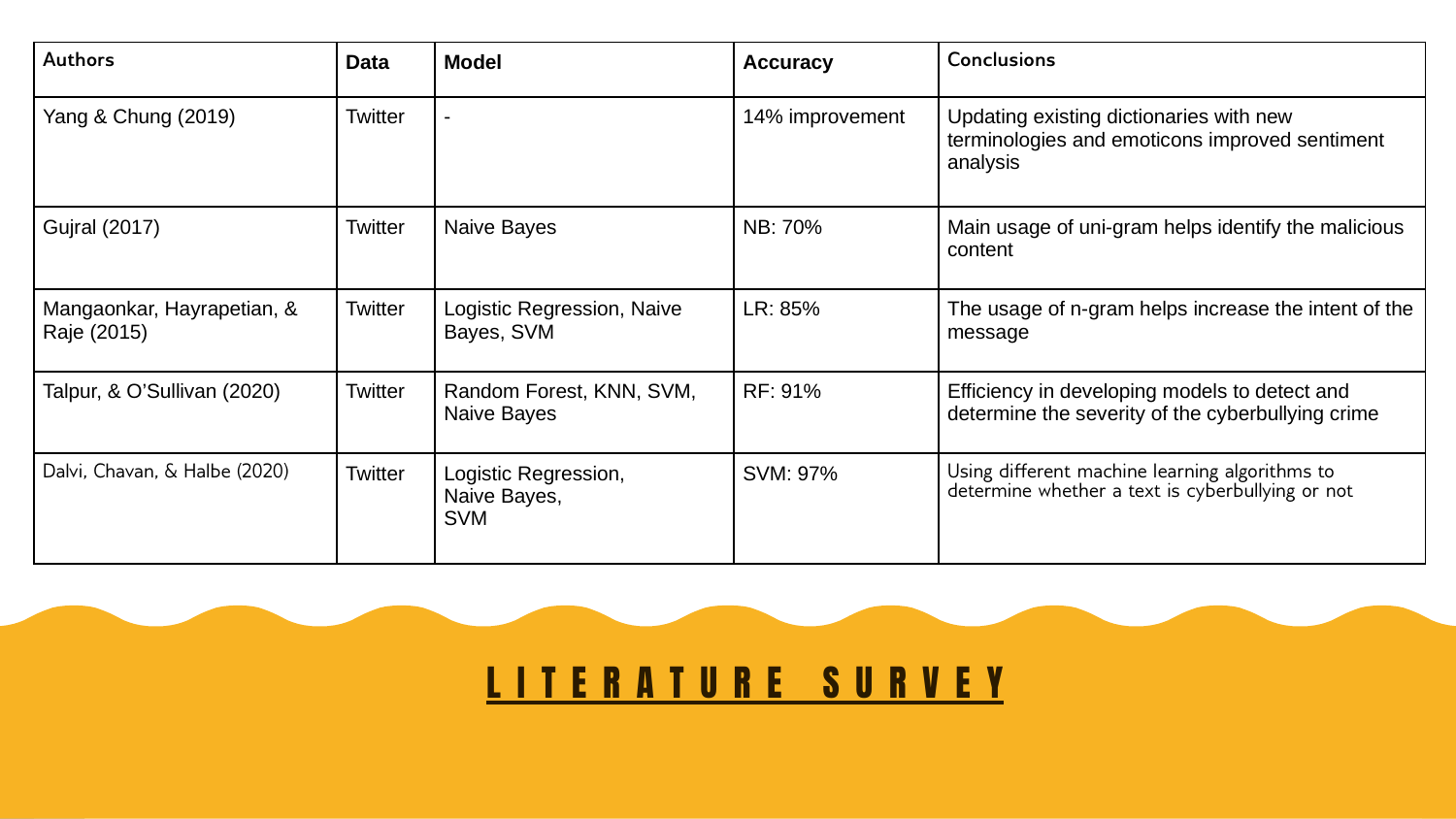

| Authors | Data | Model | Accuracy | Conclusions |
| --- | --- | --- | --- | --- |
| Yang & Chung (2019) | Twitter | - | 14% improvement | Updating existing dictionaries with new terminologies and emoticons improved sentiment analysis |
| Gujral (2017) | Twitter | Naive Bayes | NB: 70% | Main usage of uni-gram helps identify the malicious content |
| Mangaonkar, Hayrapetian, & Raje (2015) | Twitter | Logistic Regression, Naive Bayes, SVM | LR: 85% | The usage of n-gram helps increase the intent of the message |
| Talpur, & O’Sullivan (2020) | Twitter | Random Forest, KNN, SVM, Naive Bayes | RF: 91% | Efficiency in developing models to detect and determine the severity of the cyberbullying crime |
| Dalvi, Chavan, & Halbe (2020) | Twitter | Logistic Regression, Naive Bayes, SVM | SVM: 97% | Using different machine learning algorithms to determine whether a text is cyberbullying or not |

# Literature Survey